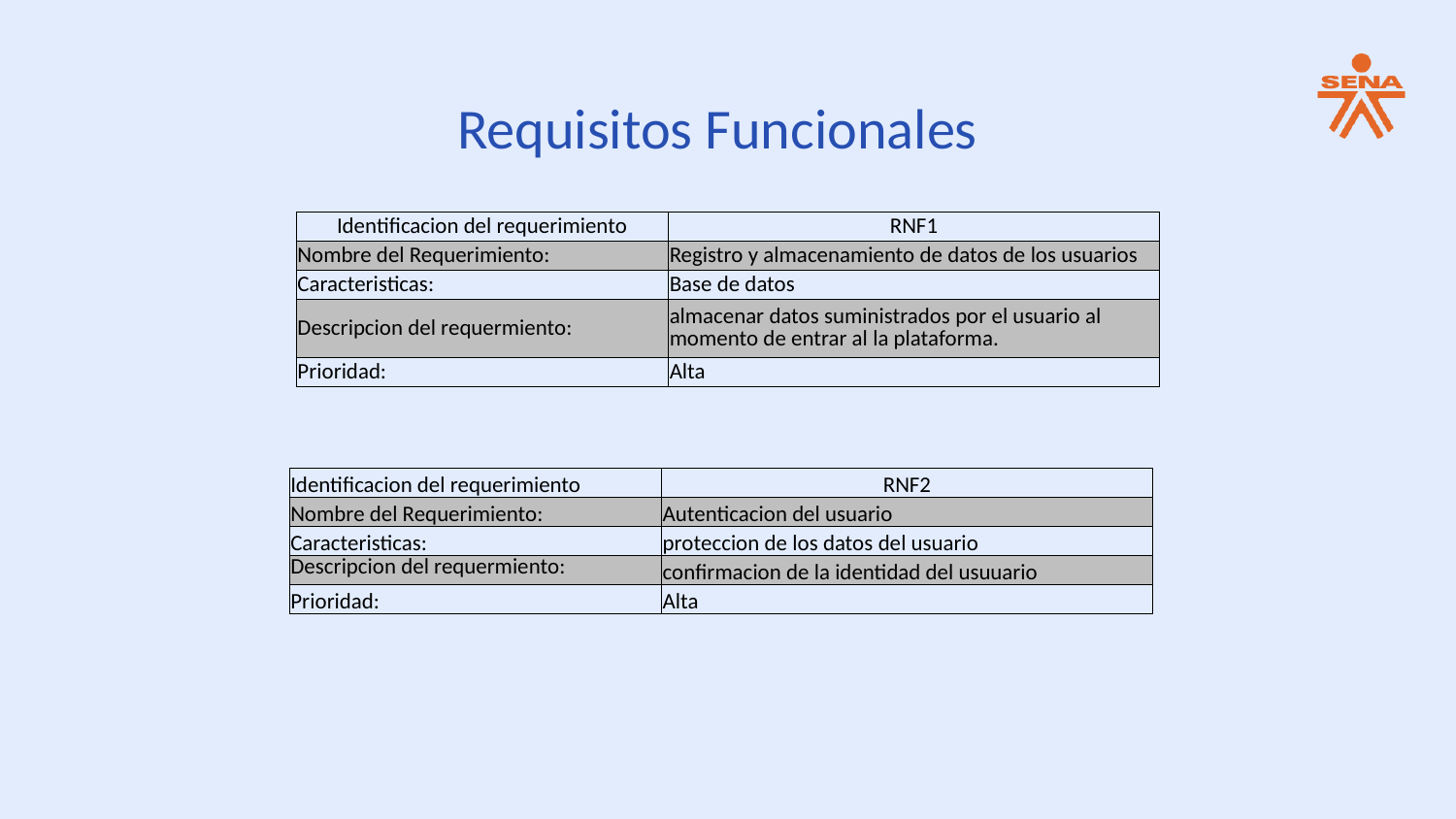

Requisitos Funcionales
| Identificacion del requerimiento | RNF1 |
| --- | --- |
| Nombre del Requerimiento: | Registro y almacenamiento de datos de los usuarios |
| Caracteristicas: | Base de datos |
| Descripcion del requermiento: | almacenar datos suministrados por el usuario al momento de entrar al la plataforma. |
| Prioridad: | Alta |
| Identificacion del requerimiento | RNF2 |
| --- | --- |
| Nombre del Requerimiento: | Autenticacion del usuario |
| Caracteristicas: | proteccion de los datos del usuario |
| Descripcion del requermiento: | confirmacion de la identidad del usuuario |
| Prioridad: | Alta |